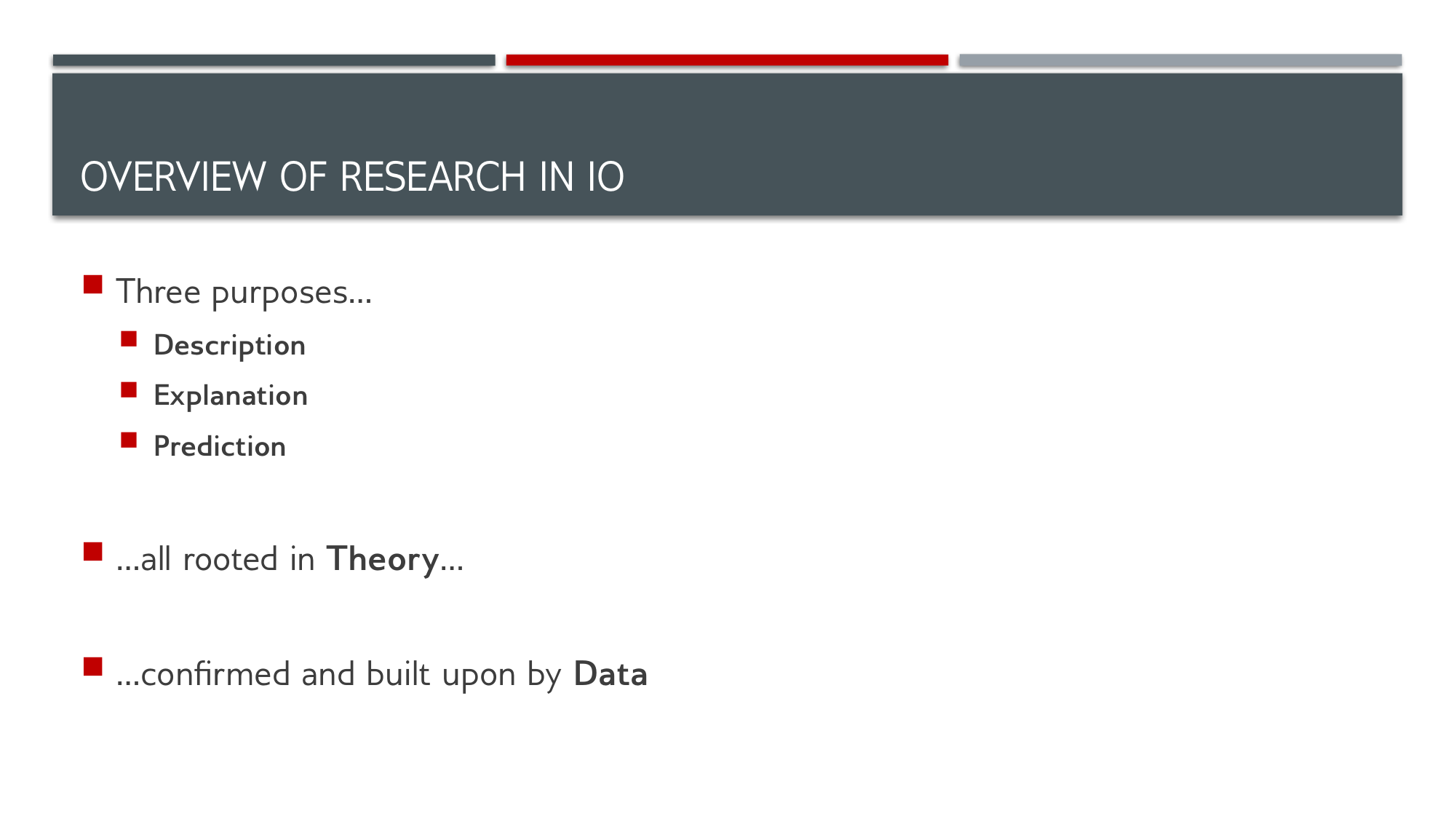

# Overview of Research in IO
Three purposes…
Description
Explanation
Prediction

…all rooted in Theory…

…confirmed and built upon by Data